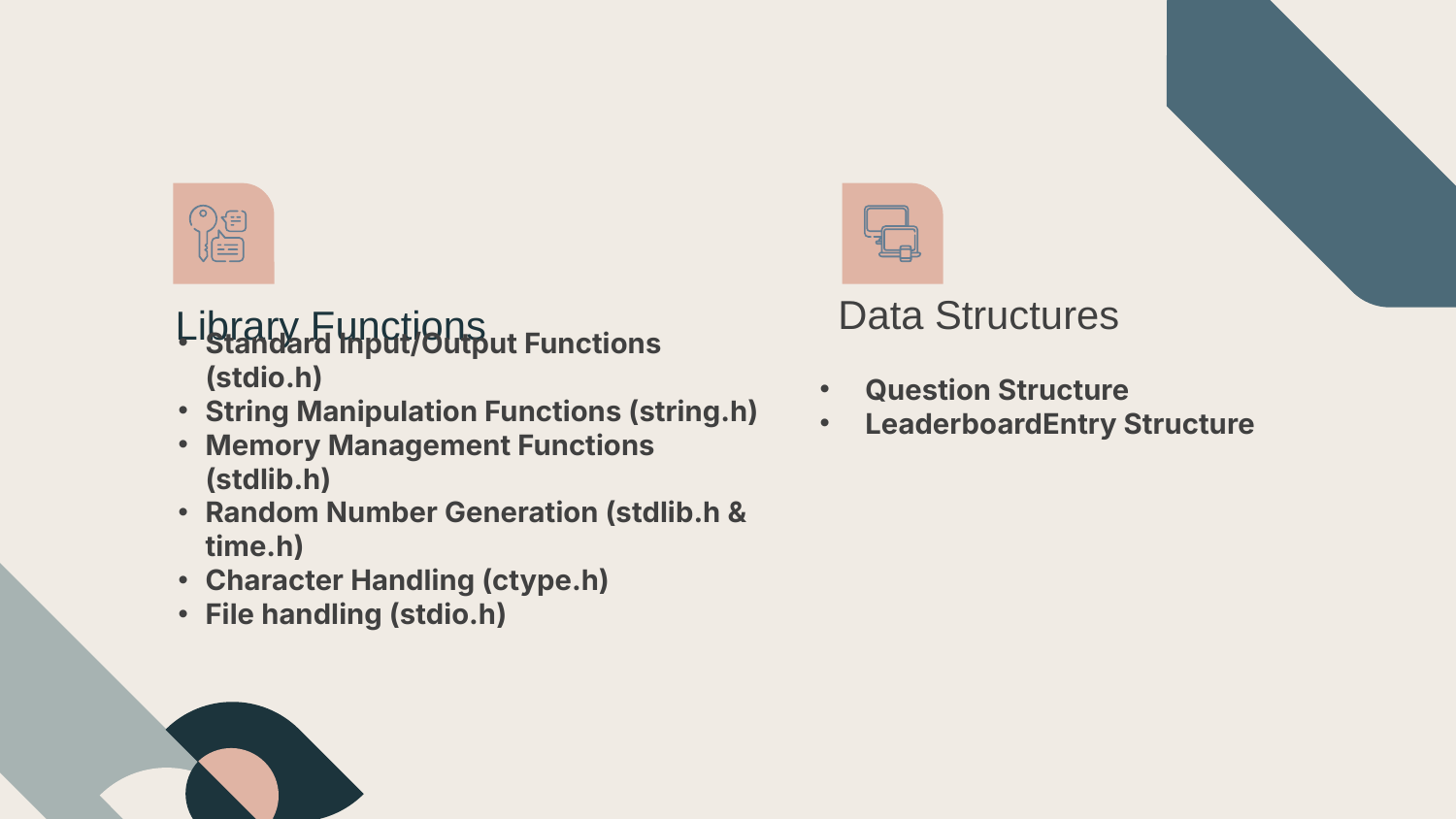

Data Structures
Library Functions
Standard Input/Output Functions (stdio.h)
String Manipulation Functions (string.h)
Memory Management Functions (stdlib.h)
Random Number Generation (stdlib.h & time.h)
Character Handling (ctype.h)
File handling (stdio.h)

Question Structure
LeaderboardEntry Structure